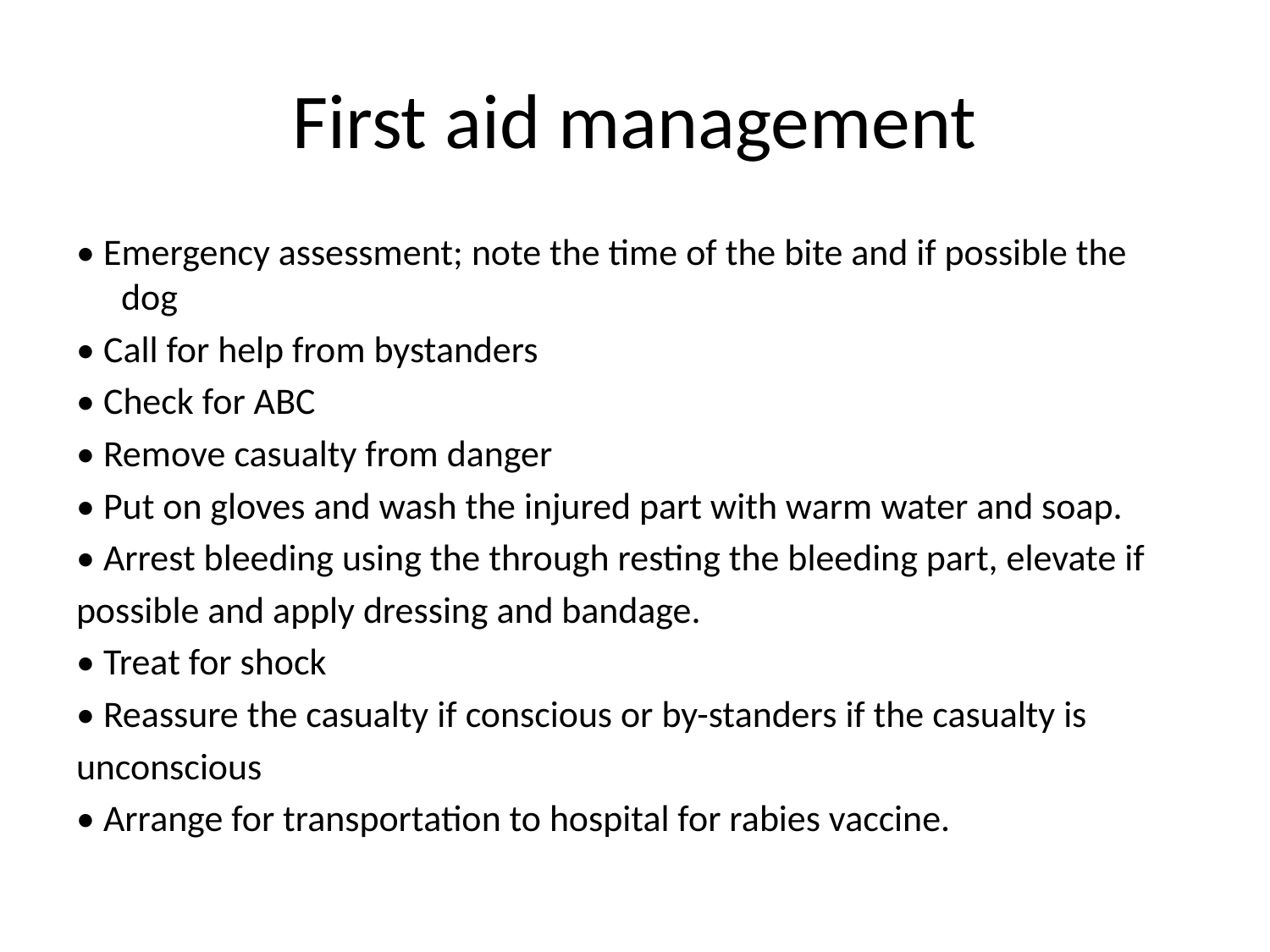

# First aid management
• Emergency assessment; note the time of the bite and if possible the dog
• Call for help from bystanders
• Check for ABC
• Remove casualty from danger
• Put on gloves and wash the injured part with warm water and soap.
• Arrest bleeding using the through resting the bleeding part, elevate if
possible and apply dressing and bandage.
• Treat for shock
• Reassure the casualty if conscious or by-standers if the casualty is
unconscious
• Arrange for transportation to hospital for rabies vaccine.